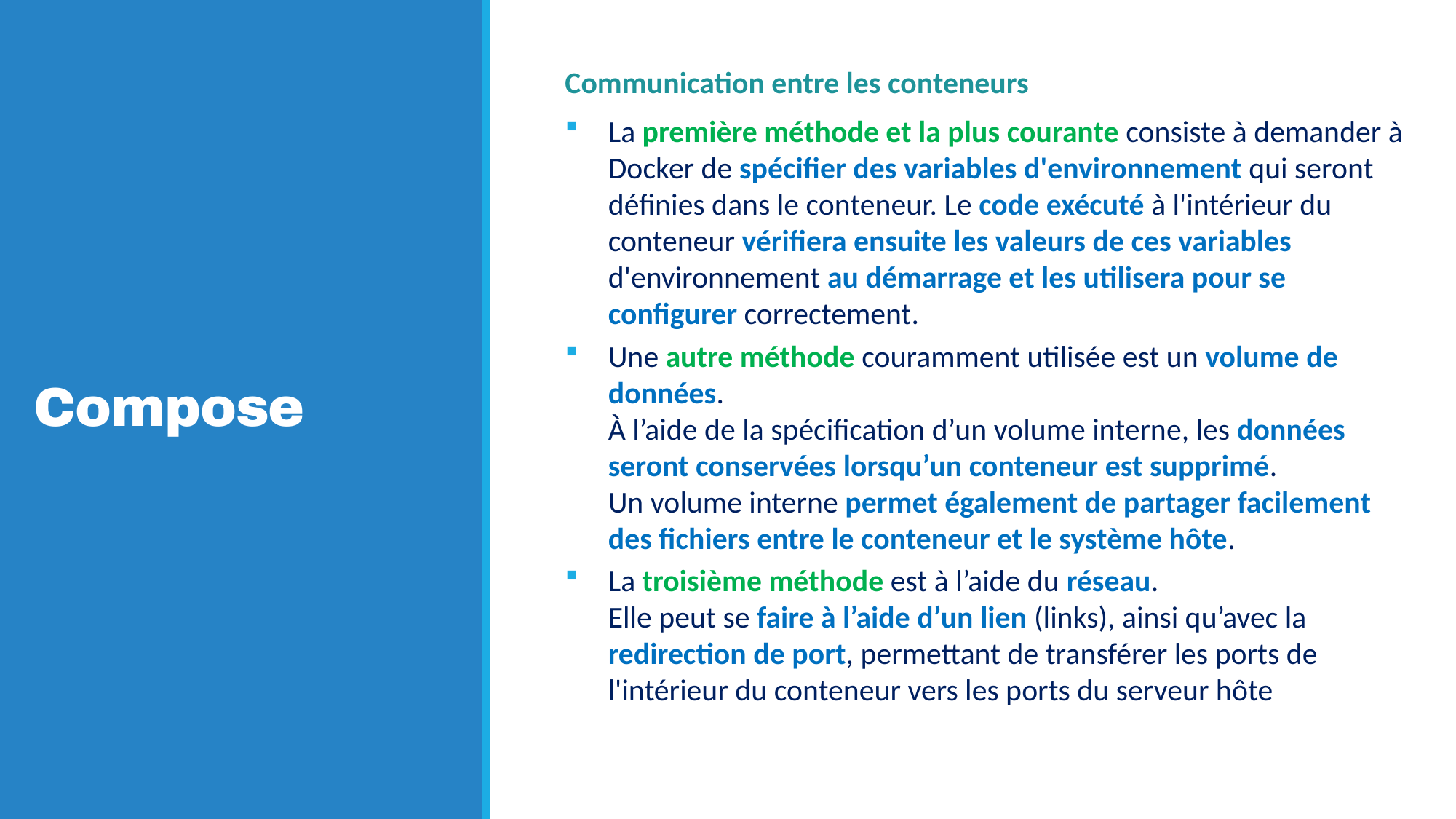

# Compose

Communication entre les conteneurs
La première méthode et la plus courante consiste à demander à Docker de spécifier des variables d'environnement qui seront définies dans le conteneur. Le code exécuté à l'intérieur du conteneur vérifiera ensuite les valeurs de ces variables d'environnement au démarrage et les utilisera pour se configurer correctement.
Une autre méthode couramment utilisée est un volume de données.
À l’aide de la spécification d’un volume interne, les données seront conservées lorsqu’un conteneur est supprimé.
Un volume interne permet également de partager facilement des fichiers entre le conteneur et le système hôte.
La troisième méthode est à l’aide du réseau.
Elle peut se faire à l’aide d’un lien (links), ainsi qu’avec la redirection de port, permettant de transférer les ports de l'intérieur du conteneur vers les ports du serveur hôte